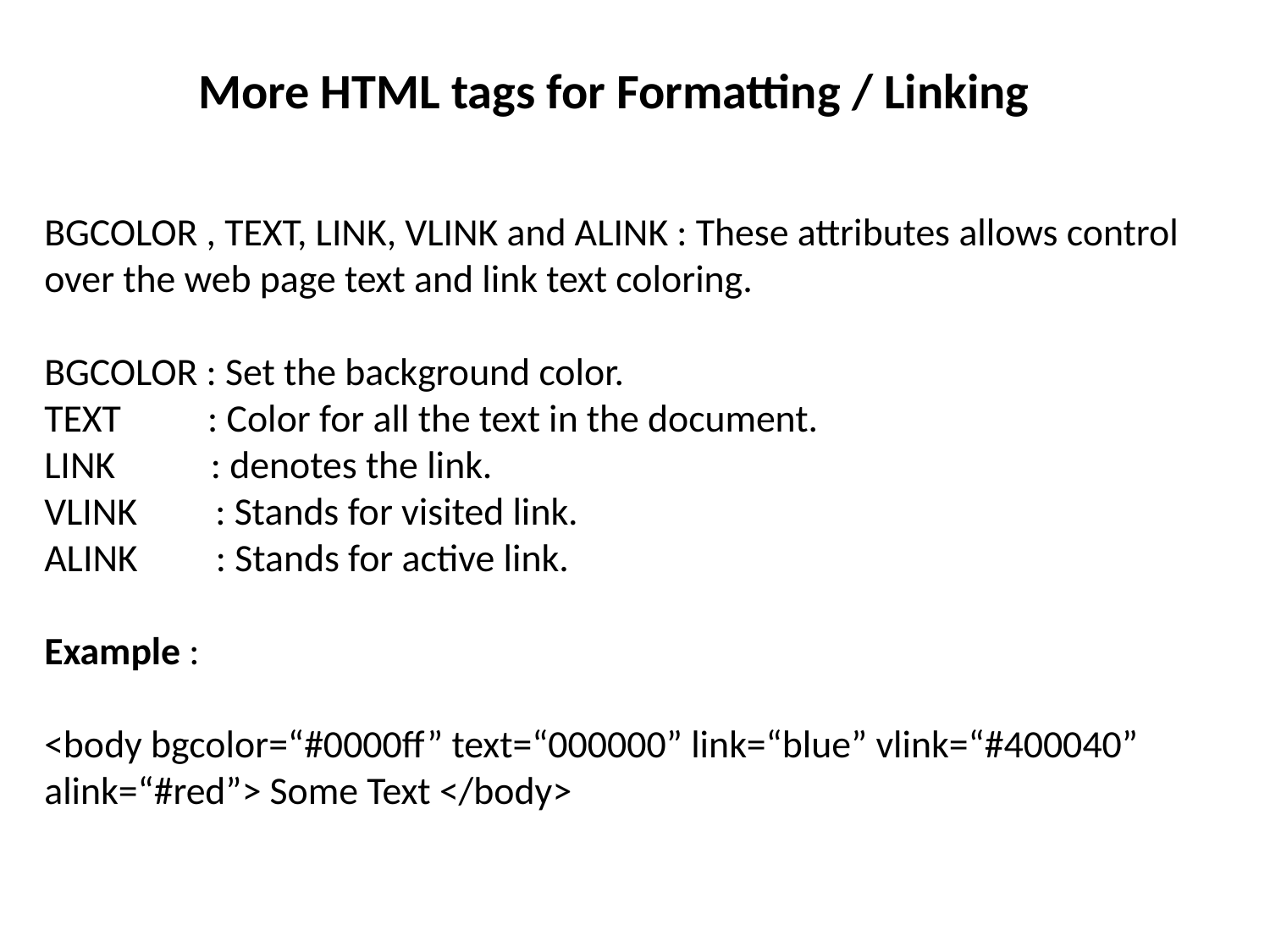

More HTML tags for Formatting / Linking
BGCOLOR , TEXT, LINK, VLINK and ALINK : These attributes allows control over the web page text and link text coloring.

BGCOLOR : Set the background color.
TEXT          : Color for all the text in the document.
LINK           : denotes the link.
VLINK         : Stands for visited link.
ALINK         : Stands for active link.

Example :

<body bgcolor=“#0000ff” text=“000000” link=“blue” vlink=“#400040” alink=“#red”> Some Text </body>